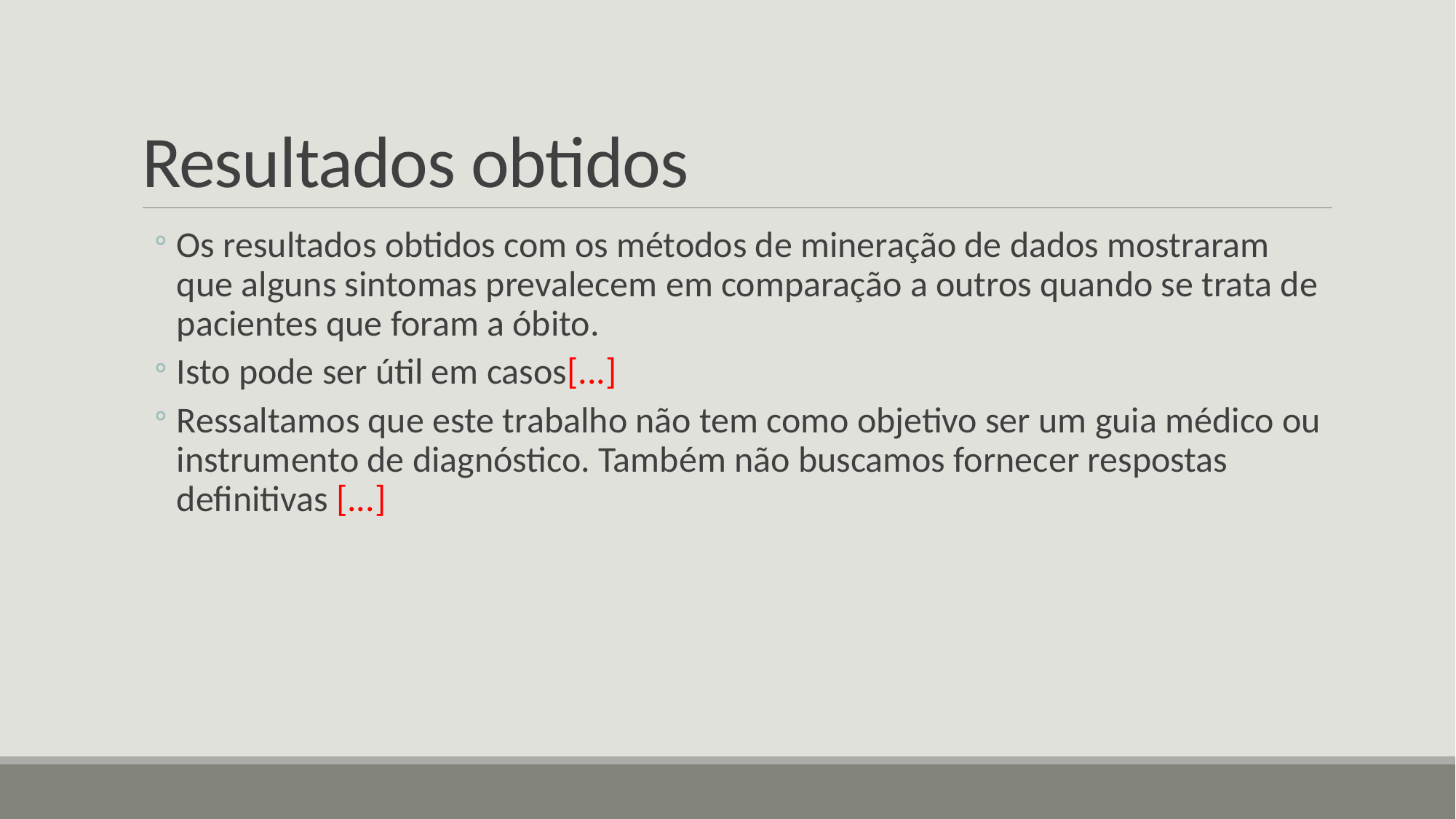

# Resultados obtidos
Os resultados obtidos com os métodos de mineração de dados mostraram que alguns sintomas prevalecem em comparação a outros quando se trata de pacientes que foram a óbito.
Isto pode ser útil em casos[...]
Ressaltamos que este trabalho não tem como objetivo ser um guia médico ou instrumento de diagnóstico. Também não buscamos fornecer respostas definitivas [...]